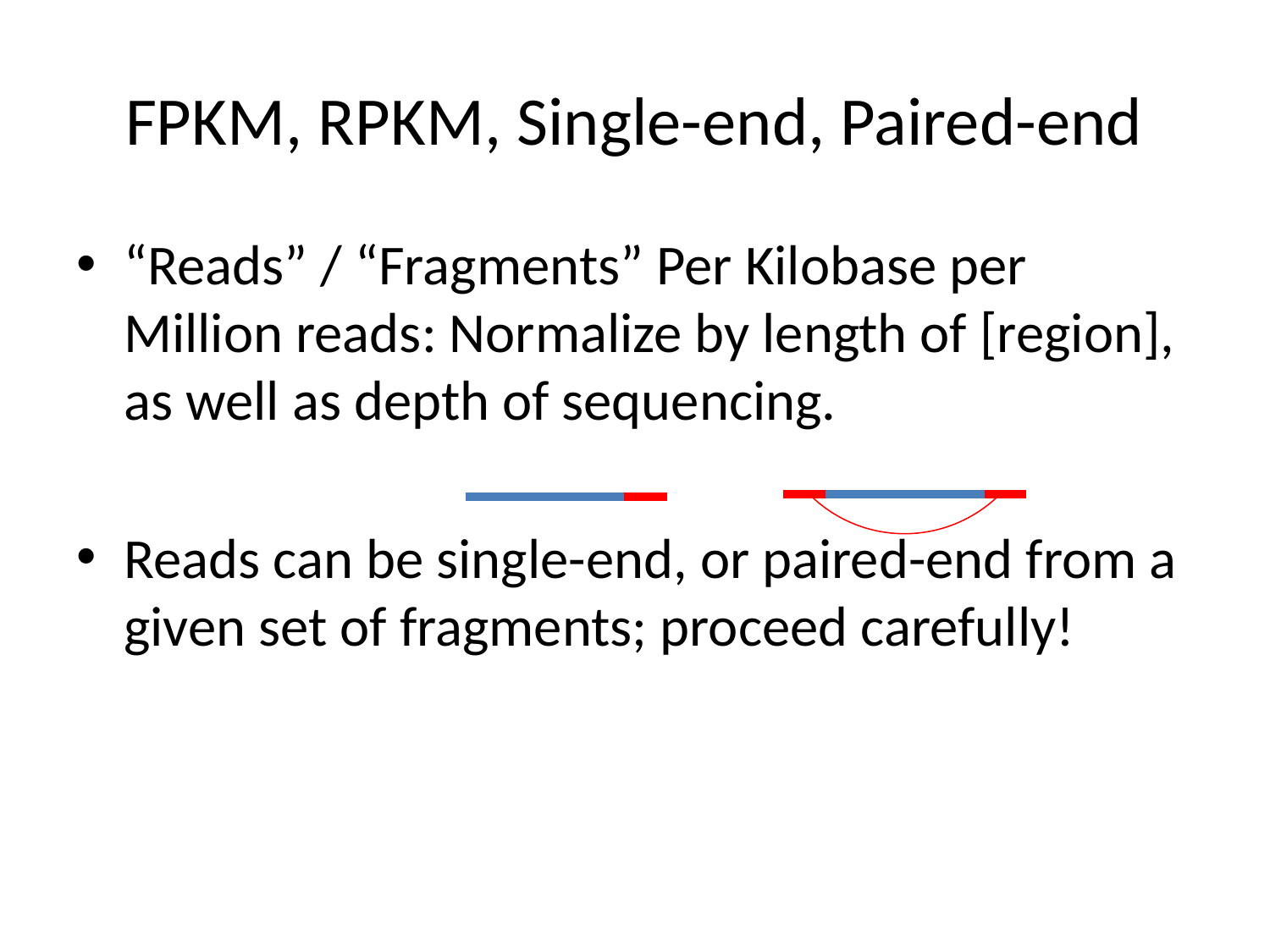

# FPKM, RPKM, Single-end, Paired-end
“Reads” / “Fragments” Per Kilobase per Million reads: Normalize by length of [region], as well as depth of sequencing.

Reads can be single-end, or paired-end from a given set of fragments; proceed carefully!